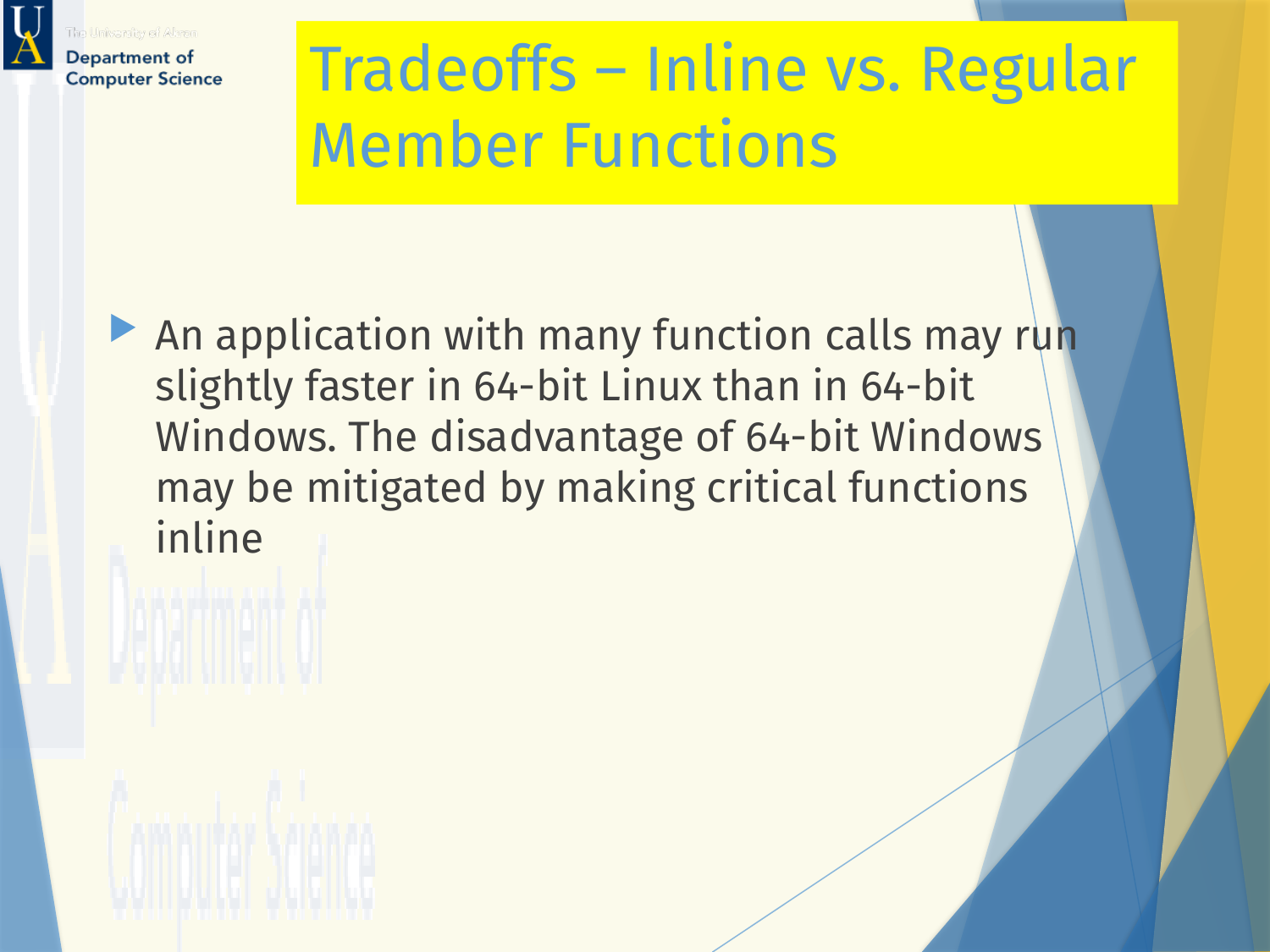

# Tradeoffs – Inline vs. Regular Member Functions

An application with many function calls may run slightly faster in 64-bit Linux than in 64-bit Windows. The disadvantage of 64-bit Windows may be mitigated by making critical functions inline